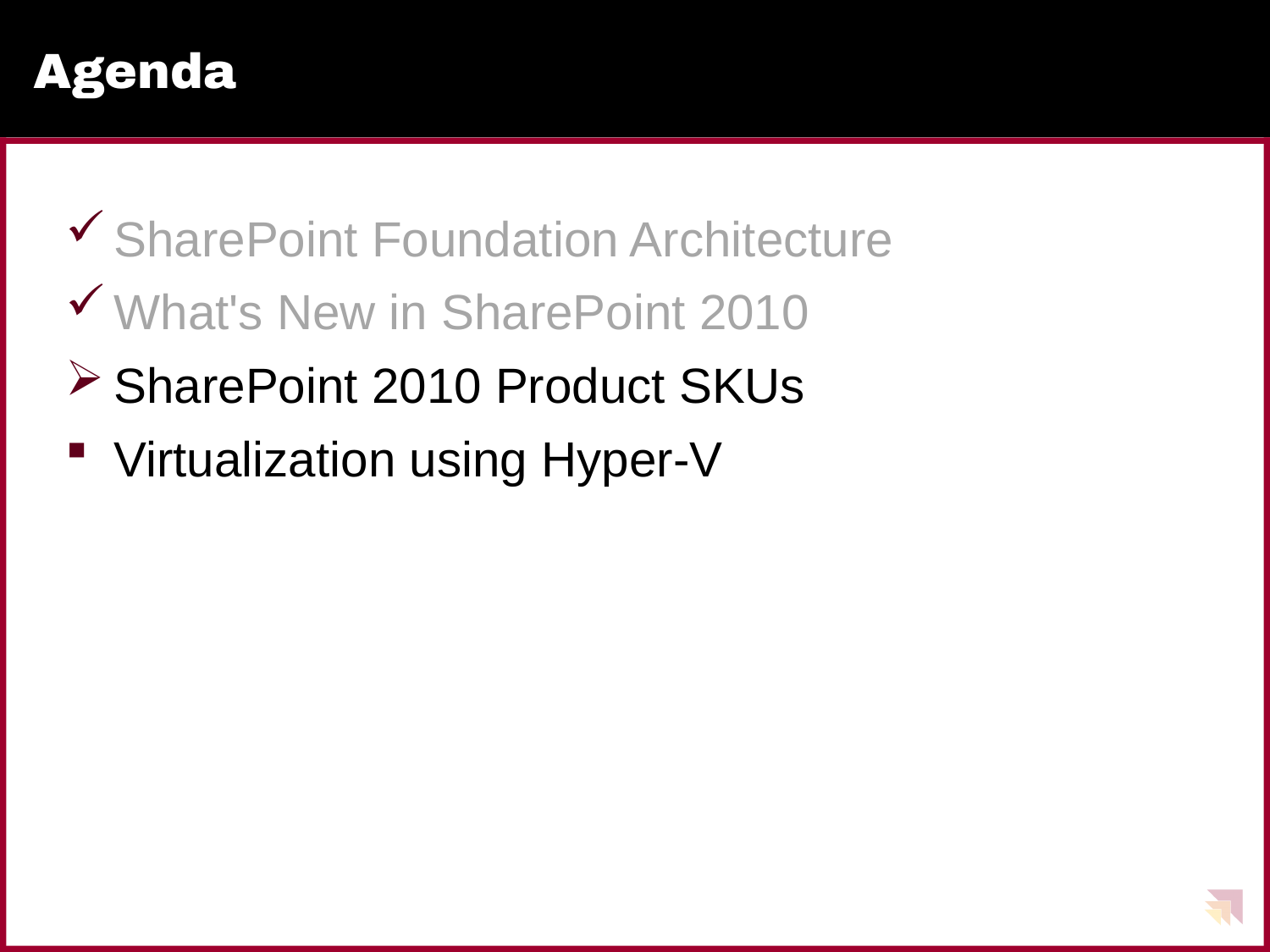

# Agenda
SharePoint Foundation Architecture
What's New in SharePoint 2010
SharePoint 2010 Product SKUs
Virtualization using Hyper-V